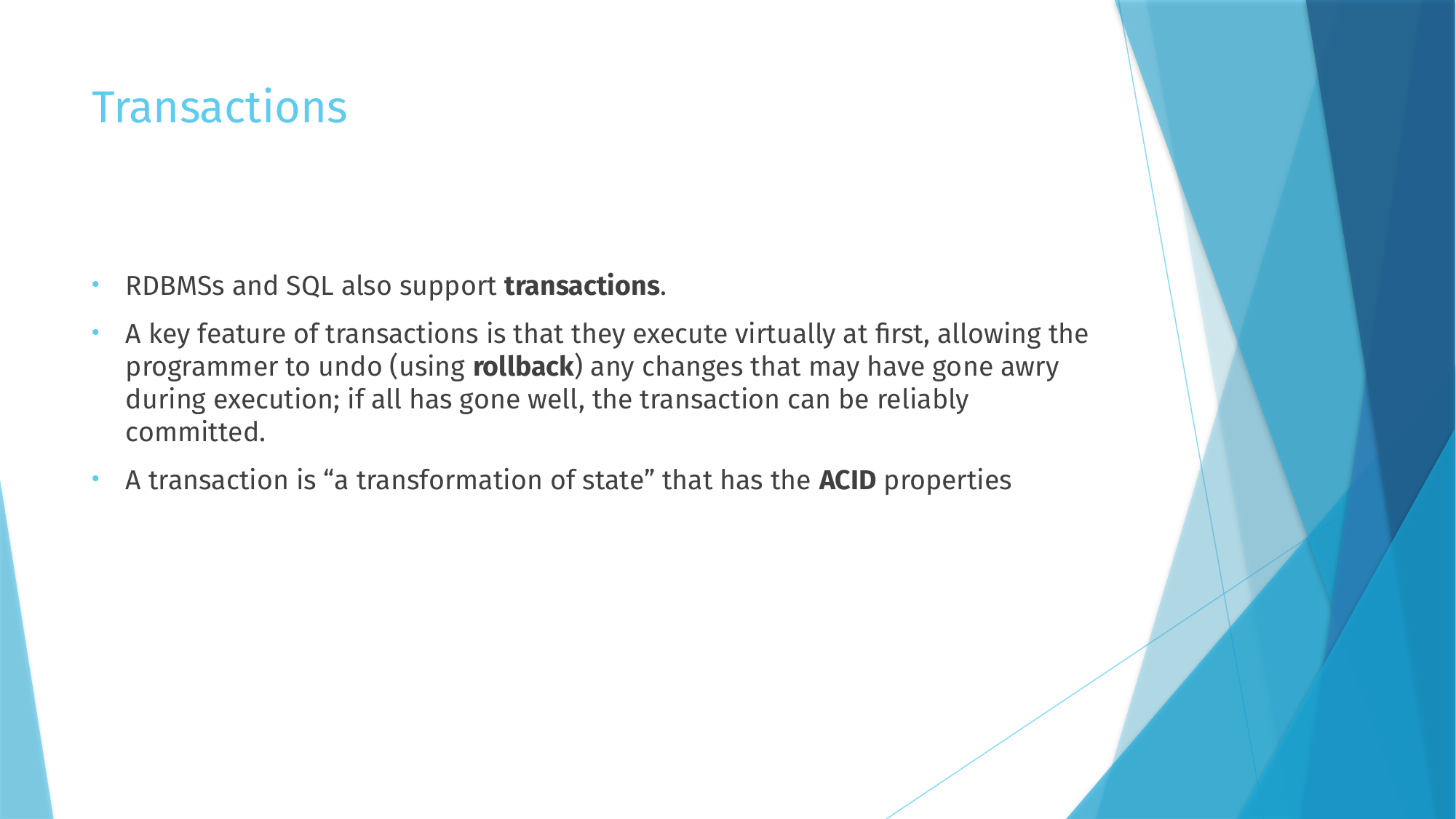

# Transactions
RDBMSs and SQL also support transactions.
A key feature of transactions is that they execute virtually at first, allowing the programmer to undo (using rollback) any changes that may have gone awry during execution; if all has gone well, the transaction can be reliably committed.
A transaction is “a transformation of state” that has the ACID properties